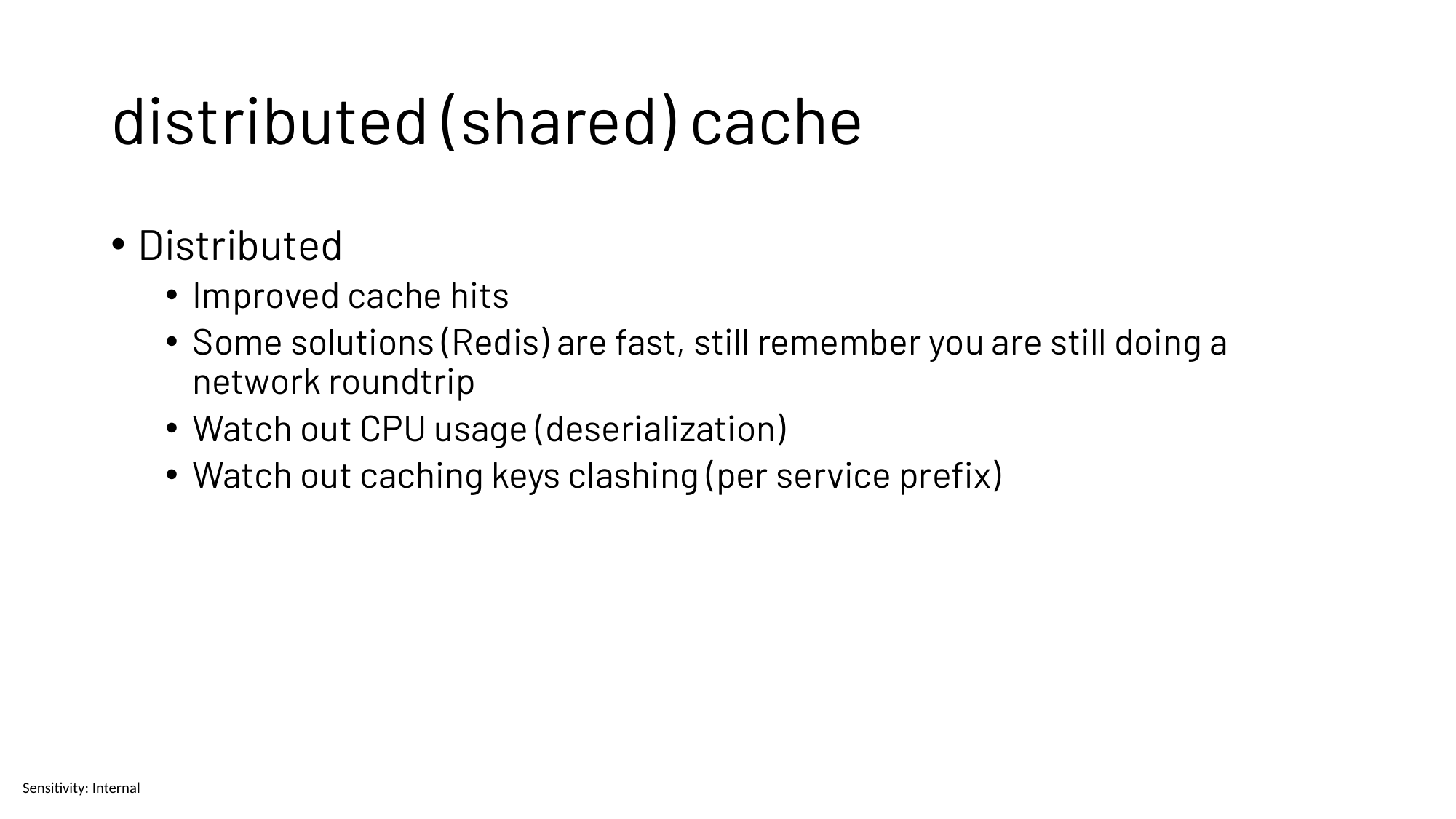

# distributed (shared) cache
Distributed
Improved cache hits
Some solutions (Redis) are fast, still remember you are still doing a network roundtrip
Watch out CPU usage (deserialization)
Watch out caching keys clashing (per service prefix)